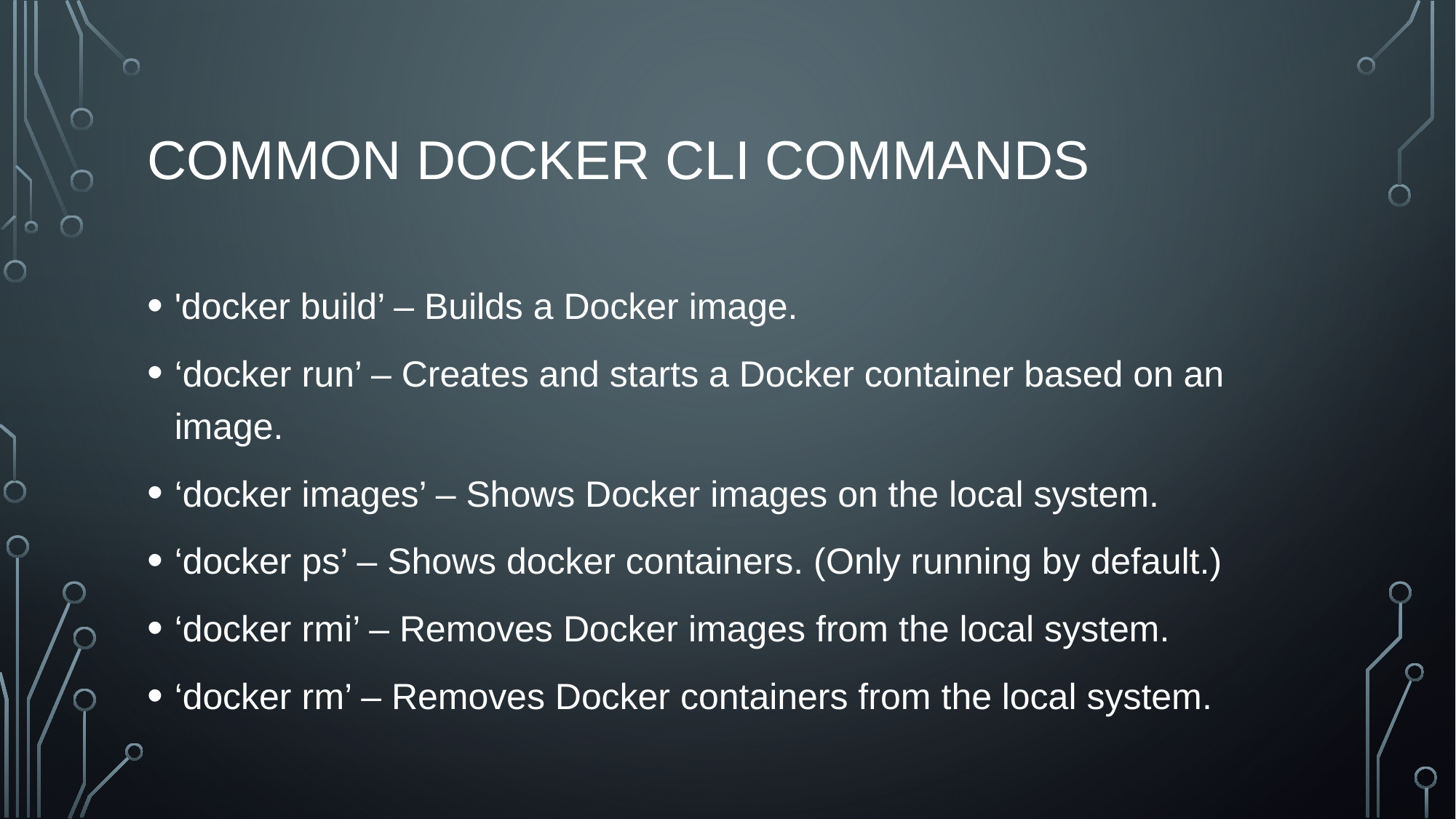

# Common Docker CLI Commands
'docker build’ – Builds a Docker image.
‘docker run’ – Creates and starts a Docker container based on an image.
‘docker images’ – Shows Docker images on the local system.
‘docker ps’ – Shows docker containers. (Only running by default.)
‘docker rmi’ – Removes Docker images from the local system.
‘docker rm’ – Removes Docker containers from the local system.